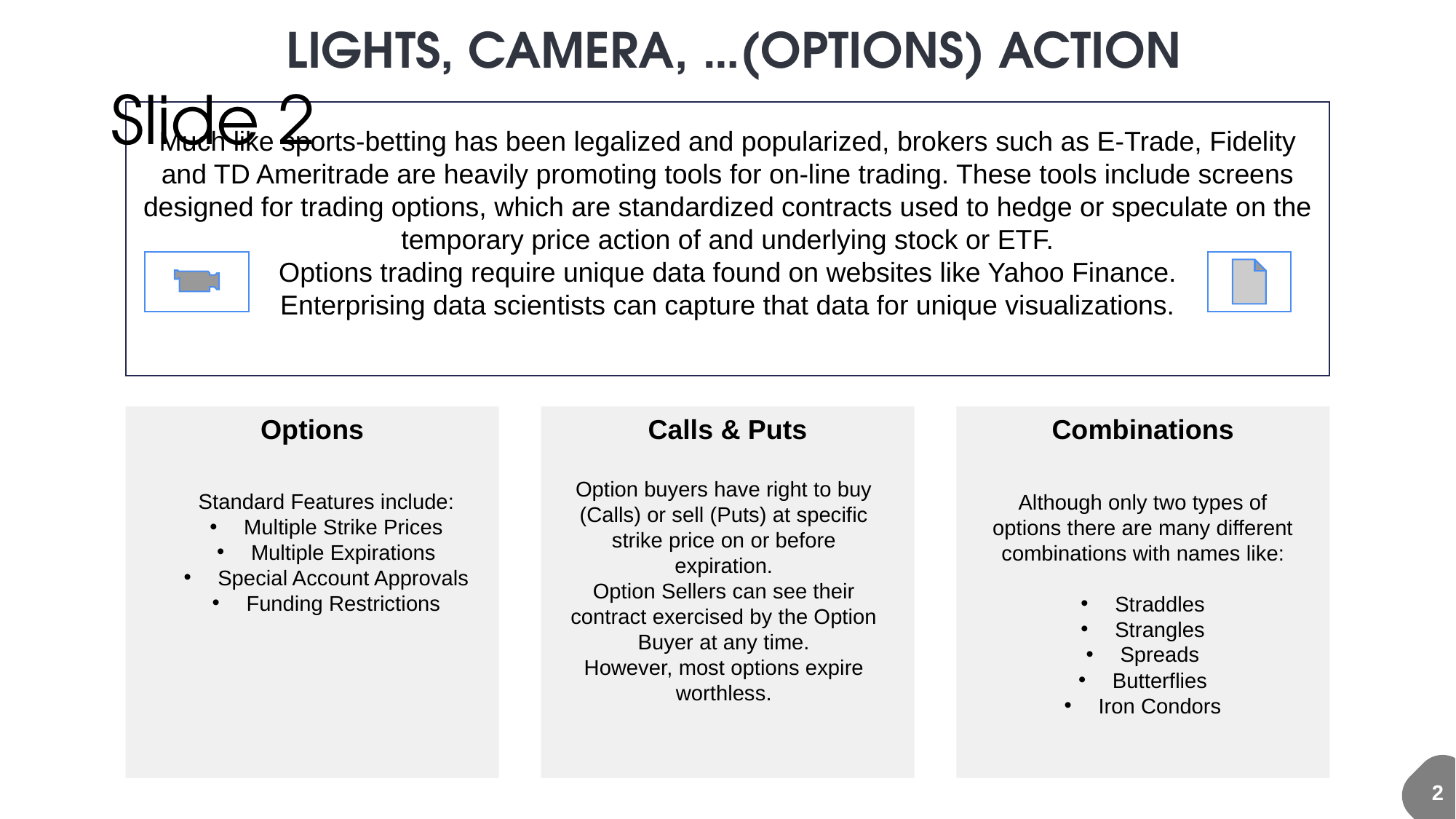

LIGHTS, CAMERA, …(OPTIONS) ACTION
# Slide 2
Much like sports-betting has been legalized and popularized, brokers such as E-Trade, Fidelity and TD Ameritrade are heavily promoting tools for on-line trading. These tools include screens designed for trading options, which are standardized contracts used to hedge or speculate on the temporary price action of and underlying stock or ETF.
Options trading require unique data found on websites like Yahoo Finance.
Enterprising data scientists can capture that data for unique visualizations.

Combinations
Options
Calls & Puts
Standard Features include:
Multiple Strike Prices
Multiple Expirations
Special Account Approvals
Funding Restrictions

Option buyers have right to buy (Calls) or sell (Puts) at specific strike price on or before expiration.
Option Sellers can see their contract exercised by the Option Buyer at any time.
However, most options expire worthless.
Although only two types of options there are many different combinations with names like:

Straddles
Strangles
Spreads
Butterflies
Iron Condors

2